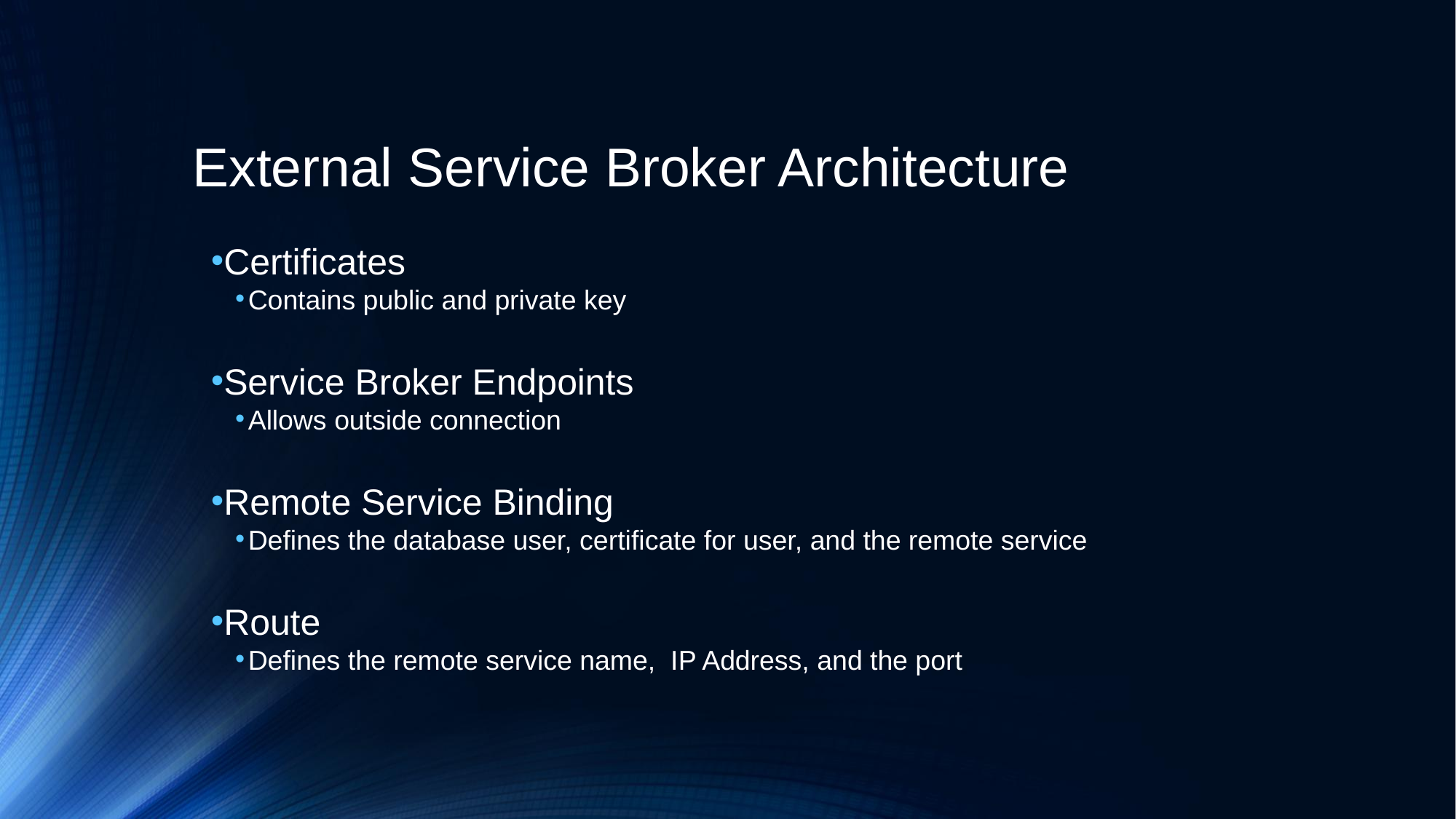

# External Service Broker Architecture
Certificates
Contains public and private key

Service Broker Endpoints
Allows outside connection

Remote Service Binding
Defines the database user, certificate for user, and the remote service

Route
Defines the remote service name,  IP Address, and the port